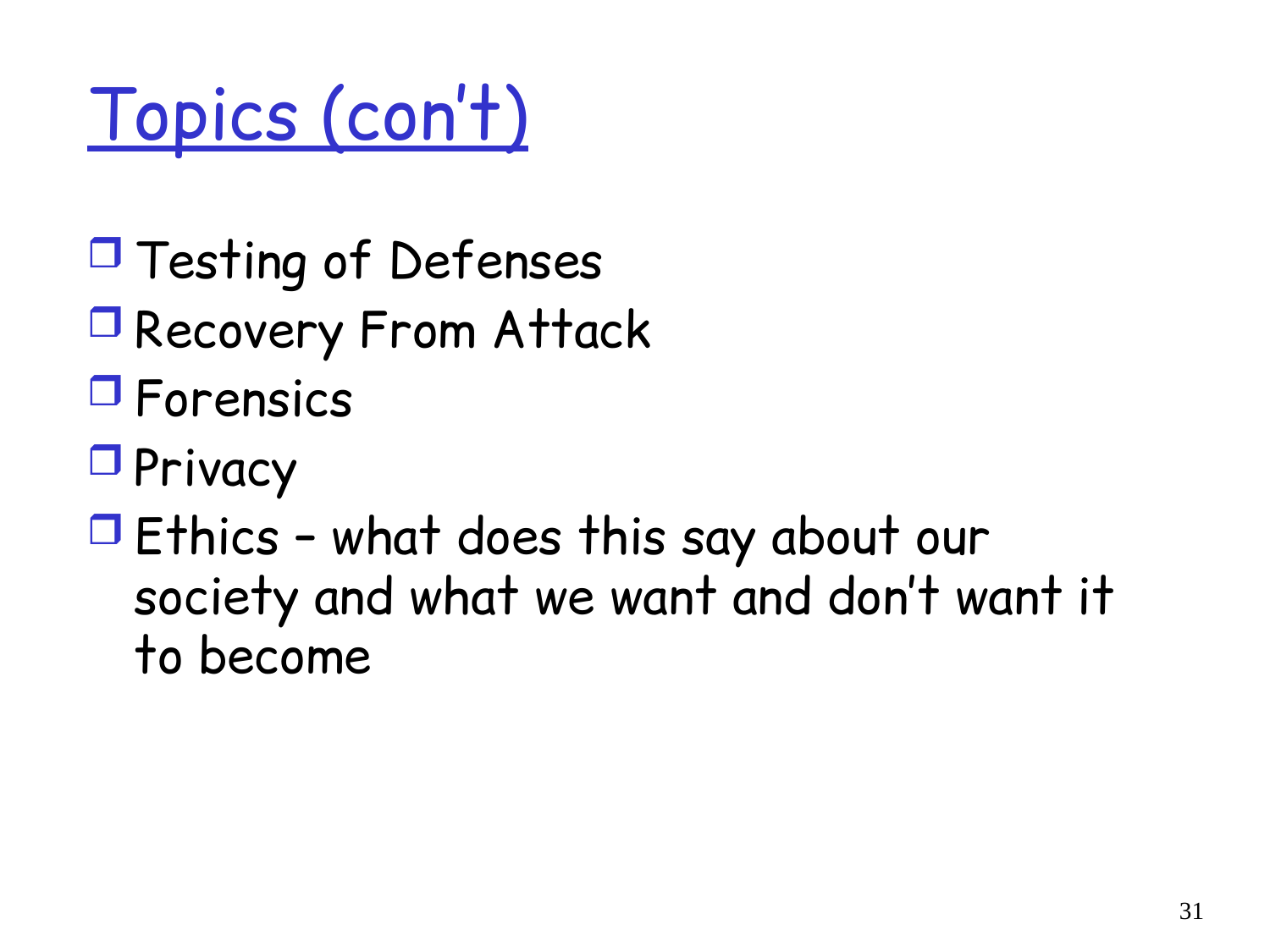

# Topics (con’t)
Testing of Defenses
Recovery From Attack
Forensics
Privacy
Ethics – what does this say about our society and what we want and don’t want it to become
31